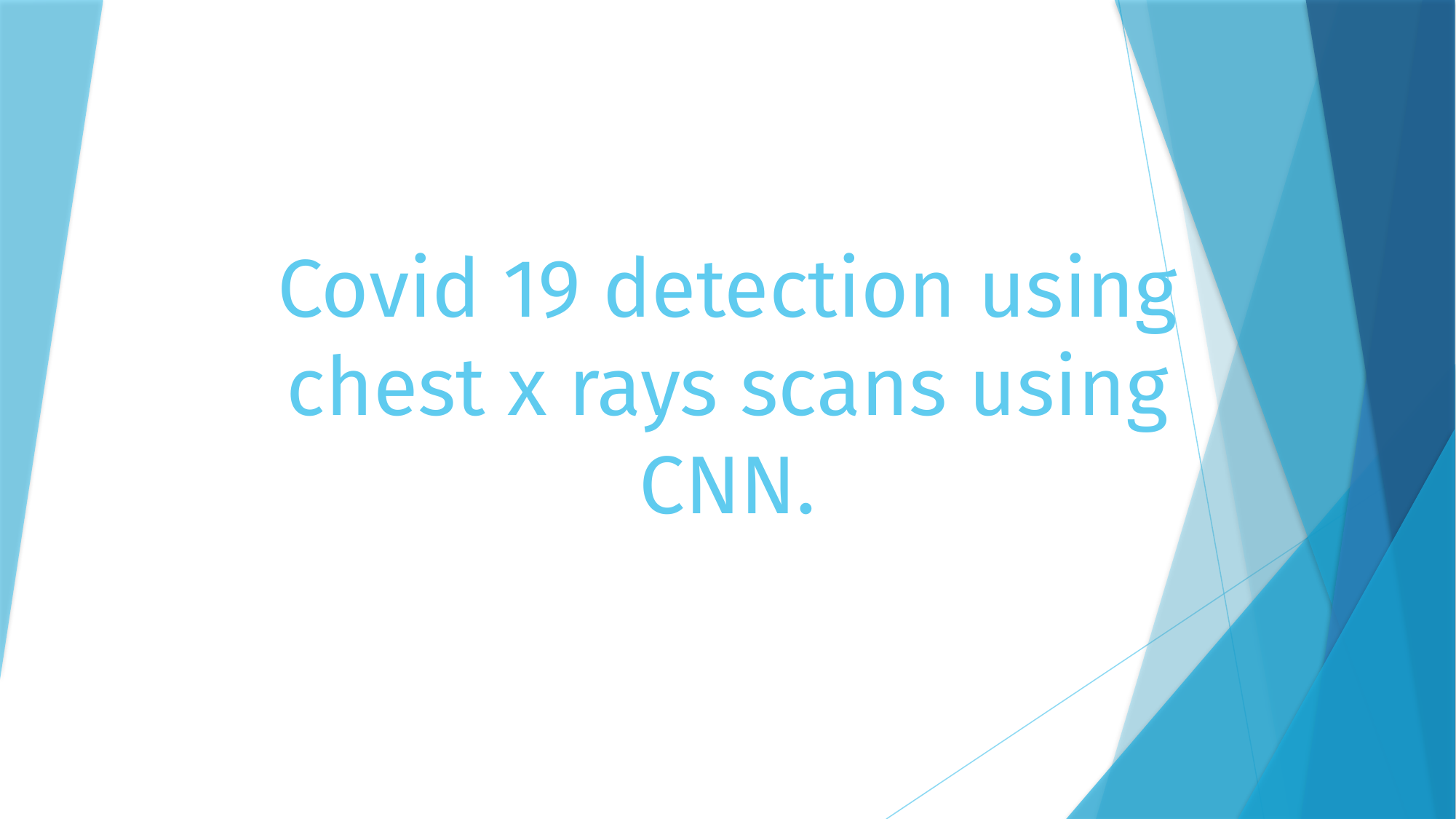

# Covid 19 detection using chest x rays scans using CNN.